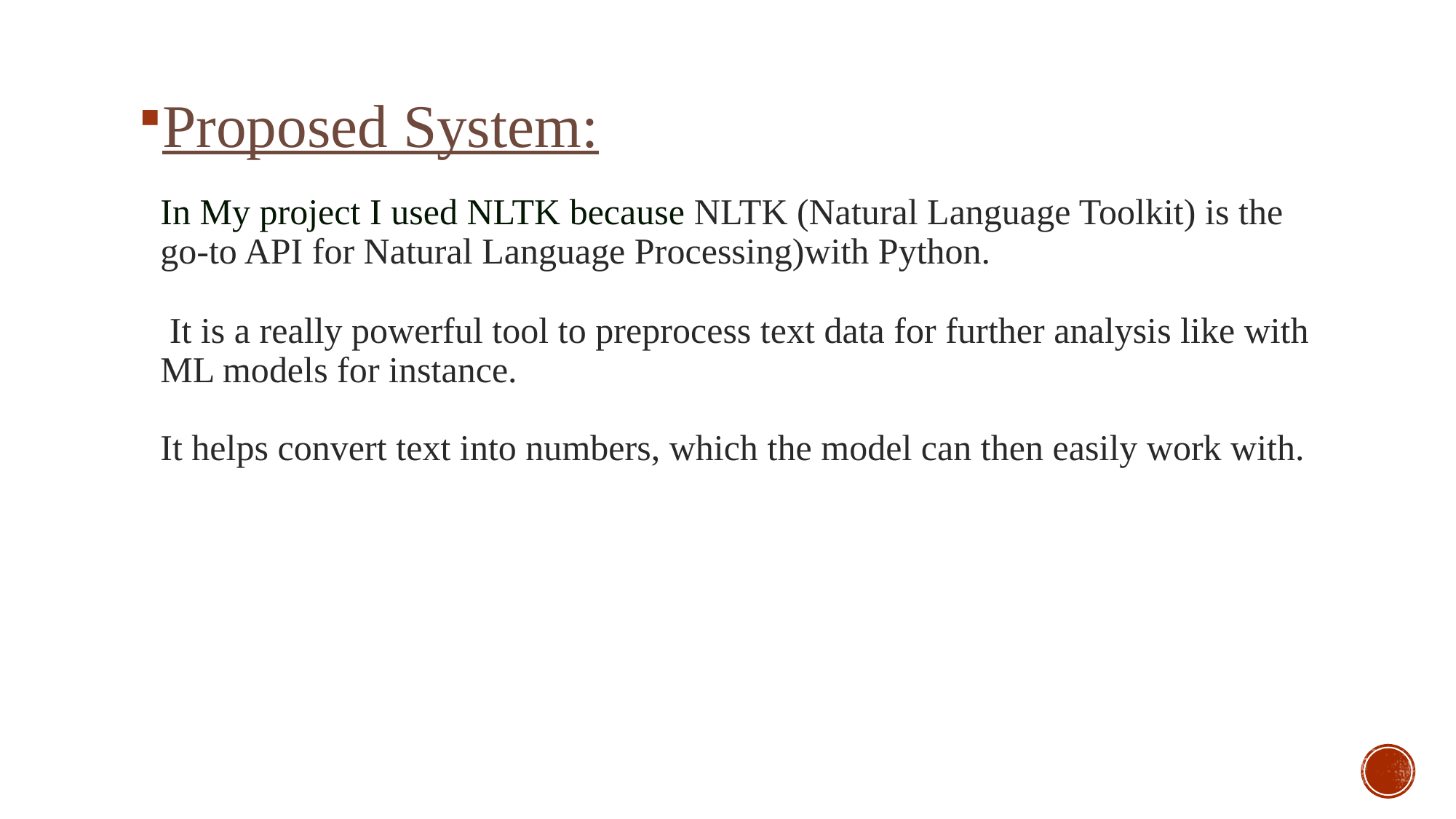

Proposed System:
In My project I used NLTK because NLTK (Natural Language Toolkit) is the go-to API for Natural Language Processing)with Python.
 It is a really powerful tool to preprocess text data for further analysis like with ML models for instance.
It helps convert text into numbers, which the model can then easily work with.